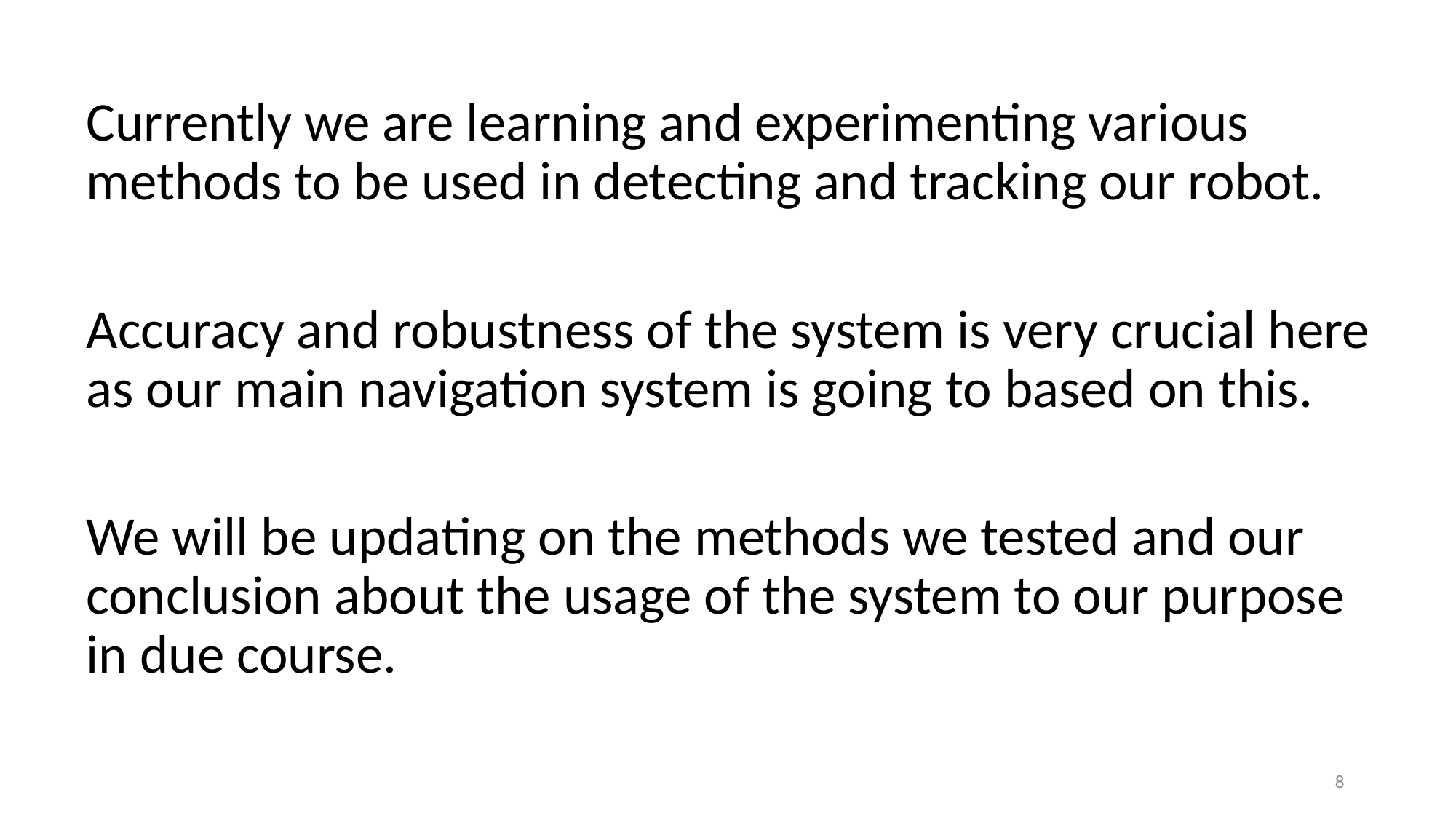

Currently we are learning and experimenting various methods to be used in detecting and tracking our robot.

Accuracy and robustness of the system is very crucial here as our main navigation system is going to based on this.

We will be updating on the methods we tested and our conclusion about the usage of the system to our purpose in due course.
8